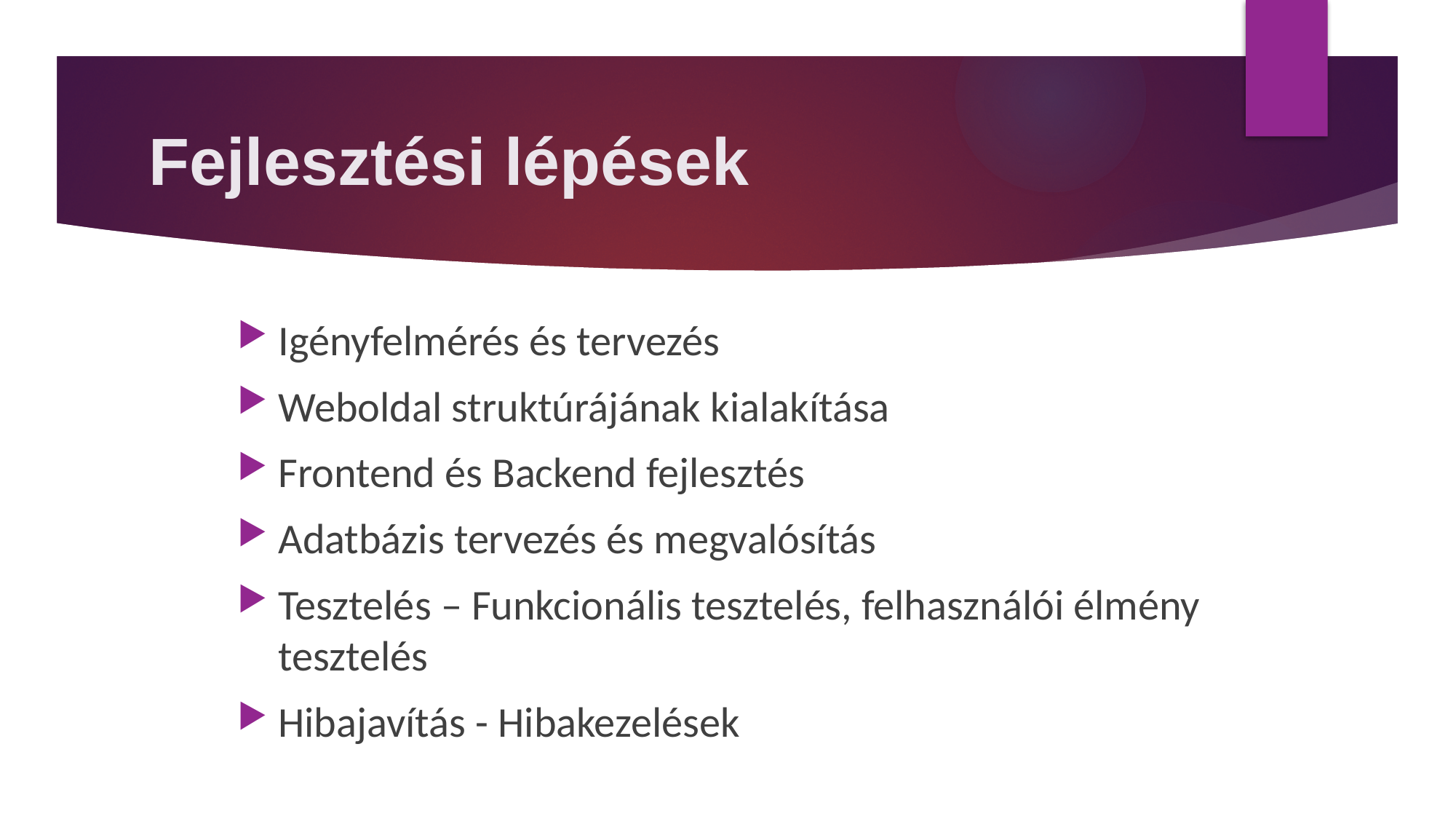

# Fejlesztési lépések
Igényfelmérés és tervezés
Weboldal struktúrájának kialakítása
Frontend és Backend fejlesztés
Adatbázis tervezés és megvalósítás
Tesztelés – Funkcionális tesztelés, felhasználói élmény tesztelés
Hibajavítás - Hibakezelések